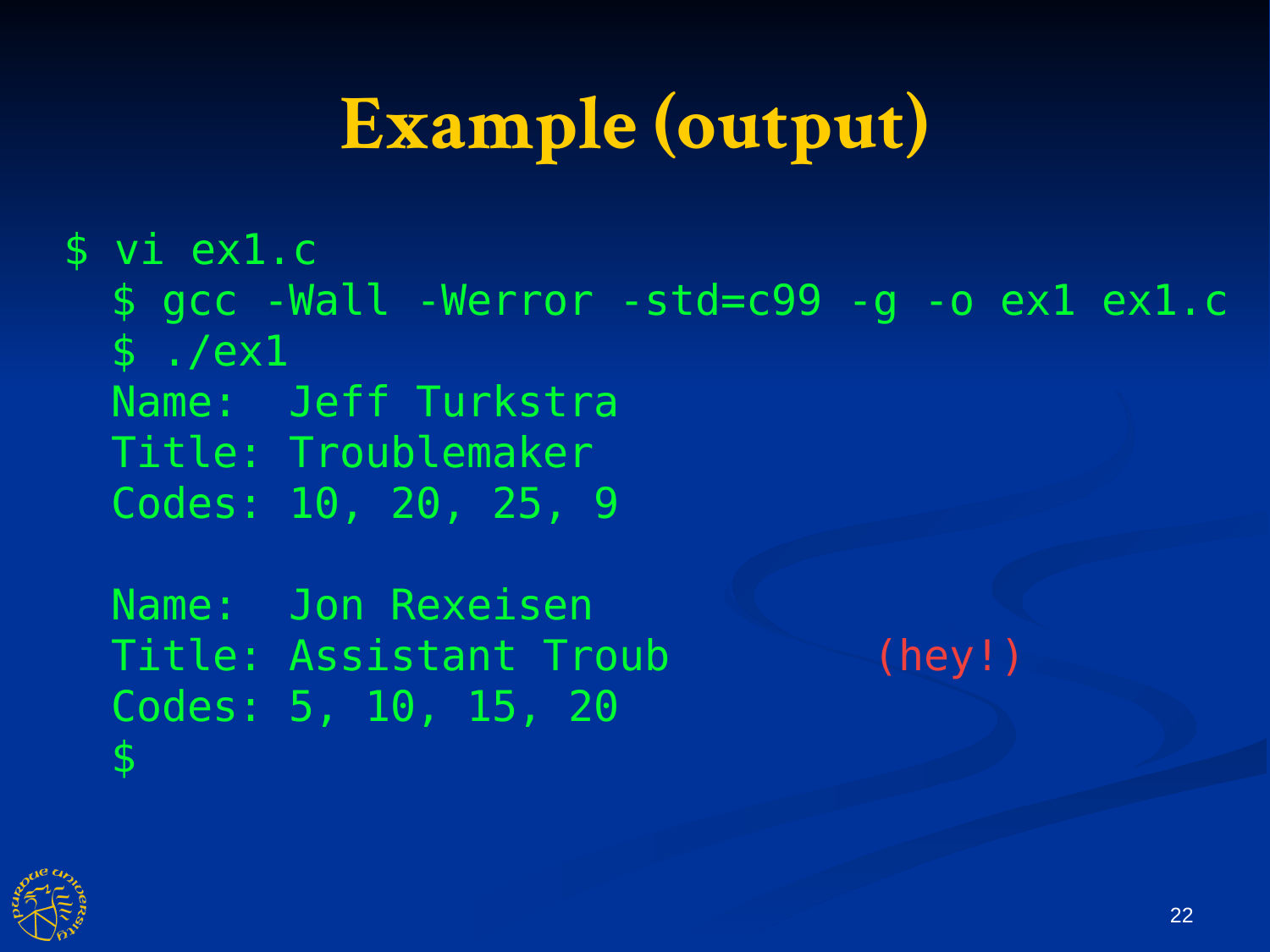

Example (output)
$ vi ex1.c
$ gcc -Wall -Werror -std=c99 -g -o ex1 ex1.c
$ ./ex1
Name:  Jeff Turkstra
Title: Troublemaker
Codes: 10, 20, 25, 9
Name:  Jon Rexeisen
Title: Assistant Troub		(hey!)
Codes: 5, 10, 15, 20
$
22